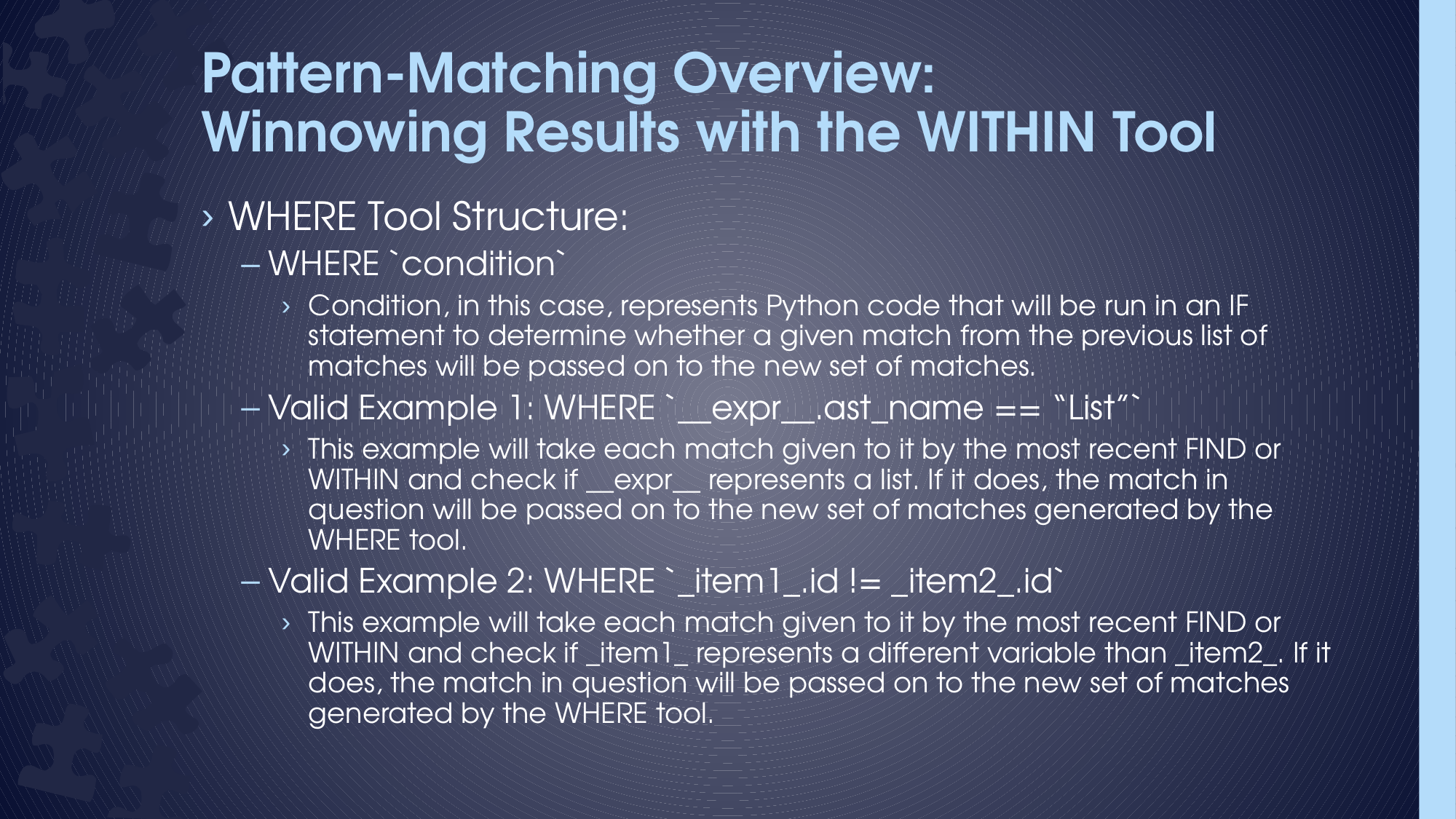

# Pattern-Matching Overview: Winnowing Results with the WITHIN Tool
WHERE Tool Structure:
WHERE `condition`
Condition, in this case, represents Python code that will be run in an IF statement to determine whether a given match from the previous list of matches will be passed on to the new set of matches.
Valid Example 1: WHERE `__expr__.ast_name == “List”`
This example will take each match given to it by the most recent FIND or WITHIN and check if __expr__ represents a list. If it does, the match in question will be passed on to the new set of matches generated by the WHERE tool.
Valid Example 2: WHERE `_item1_.id != _item2_.id`
This example will take each match given to it by the most recent FIND or WITHIN and check if _item1_ represents a different variable than _item2_. If it does, the match in question will be passed on to the new set of matches generated by the WHERE tool.